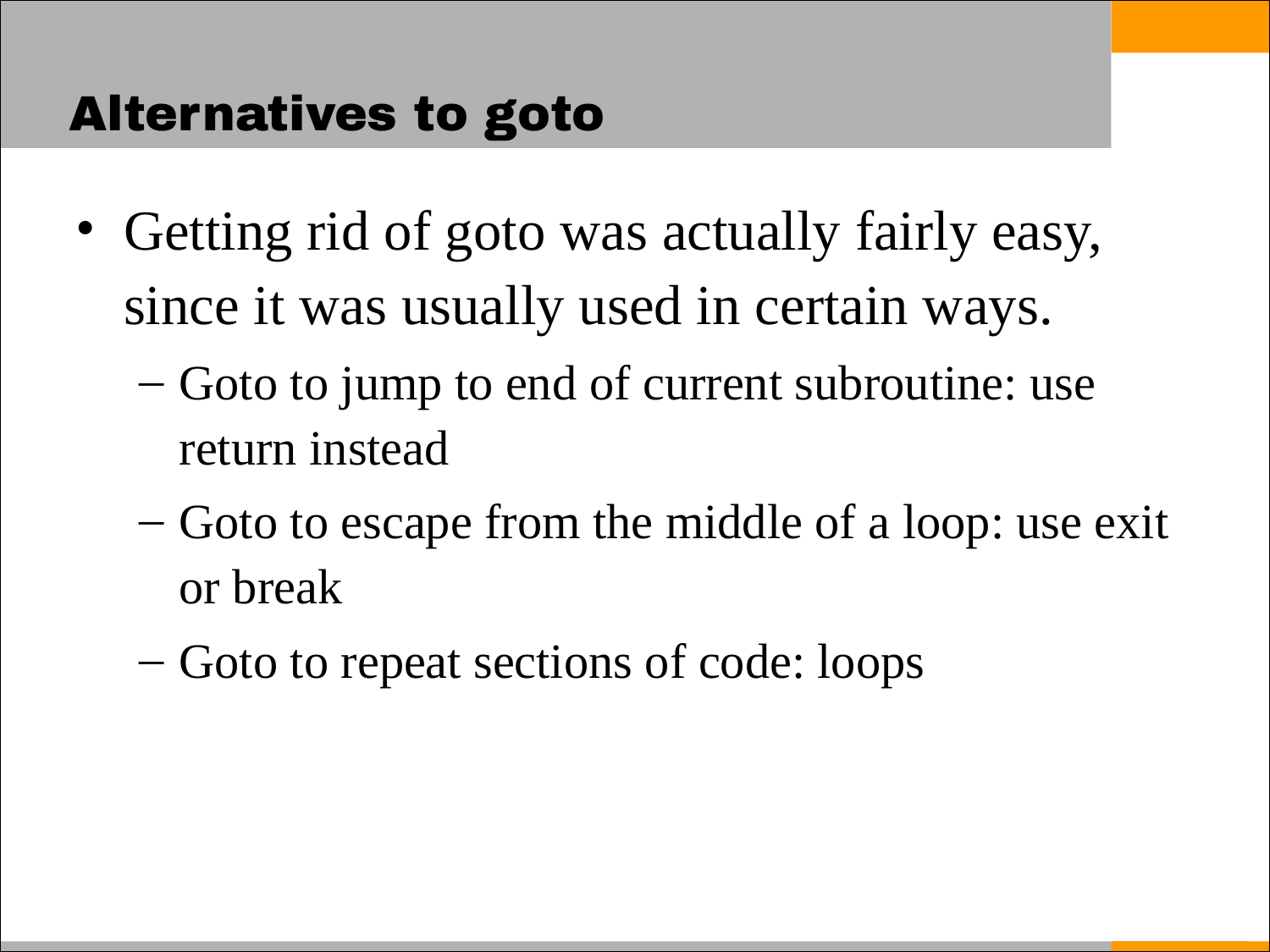

# Alternatives to goto

Getting rid of goto was actually fairly easy, since it was usually used in certain ways.
Goto to jump to end of current subroutine: use return instead
Goto to escape from the middle of a loop: use exit or break
Goto to repeat sections of code: loops